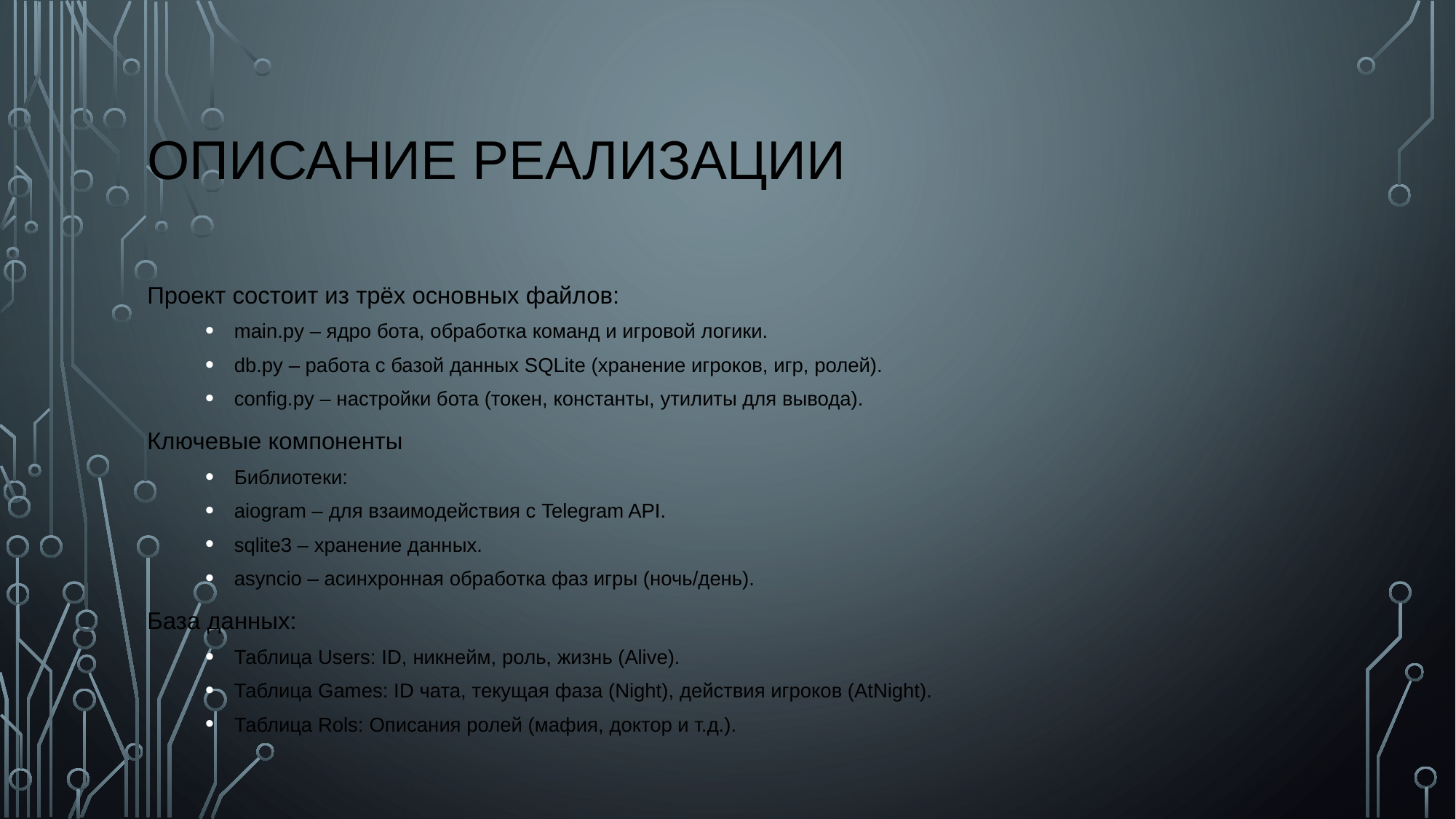

# Описание реализации
Проект состоит из трёх основных файлов:
main.py – ядро бота, обработка команд и игровой логики.
db.py – работа с базой данных SQLite (хранение игроков, игр, ролей).
config.py – настройки бота (токен, константы, утилиты для вывода).
Ключевые компоненты
Библиотеки:
aiogram – для взаимодействия с Telegram API.
sqlite3 – хранение данных.
asyncio – асинхронная обработка фаз игры (ночь/день).
База данных:
Таблица Users: ID, никнейм, роль, жизнь (Alive).
Таблица Games: ID чата, текущая фаза (Night), действия игроков (AtNight).
Таблица Rols: Описания ролей (мафия, доктор и т.д.).